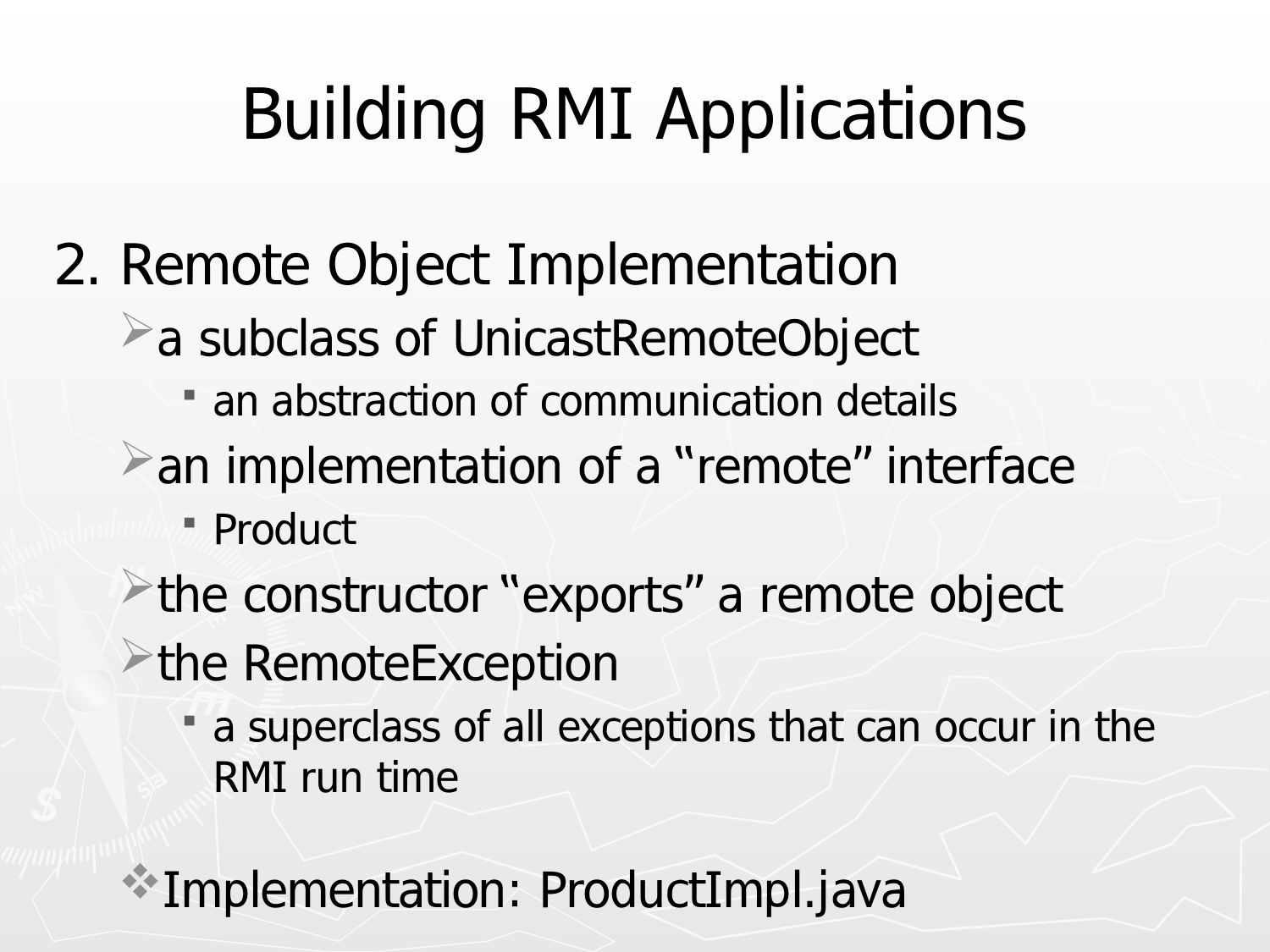

# Building RMI Applications
2. Remote Object Implementation
a subclass of UnicastRemoteObject
an abstraction of communication details
an implementation of a “remote” interface
Product
the constructor “exports” a remote object
the RemoteException
a superclass of all exceptions that can occur in the RMI run time

Implementation: ProductImpl.java